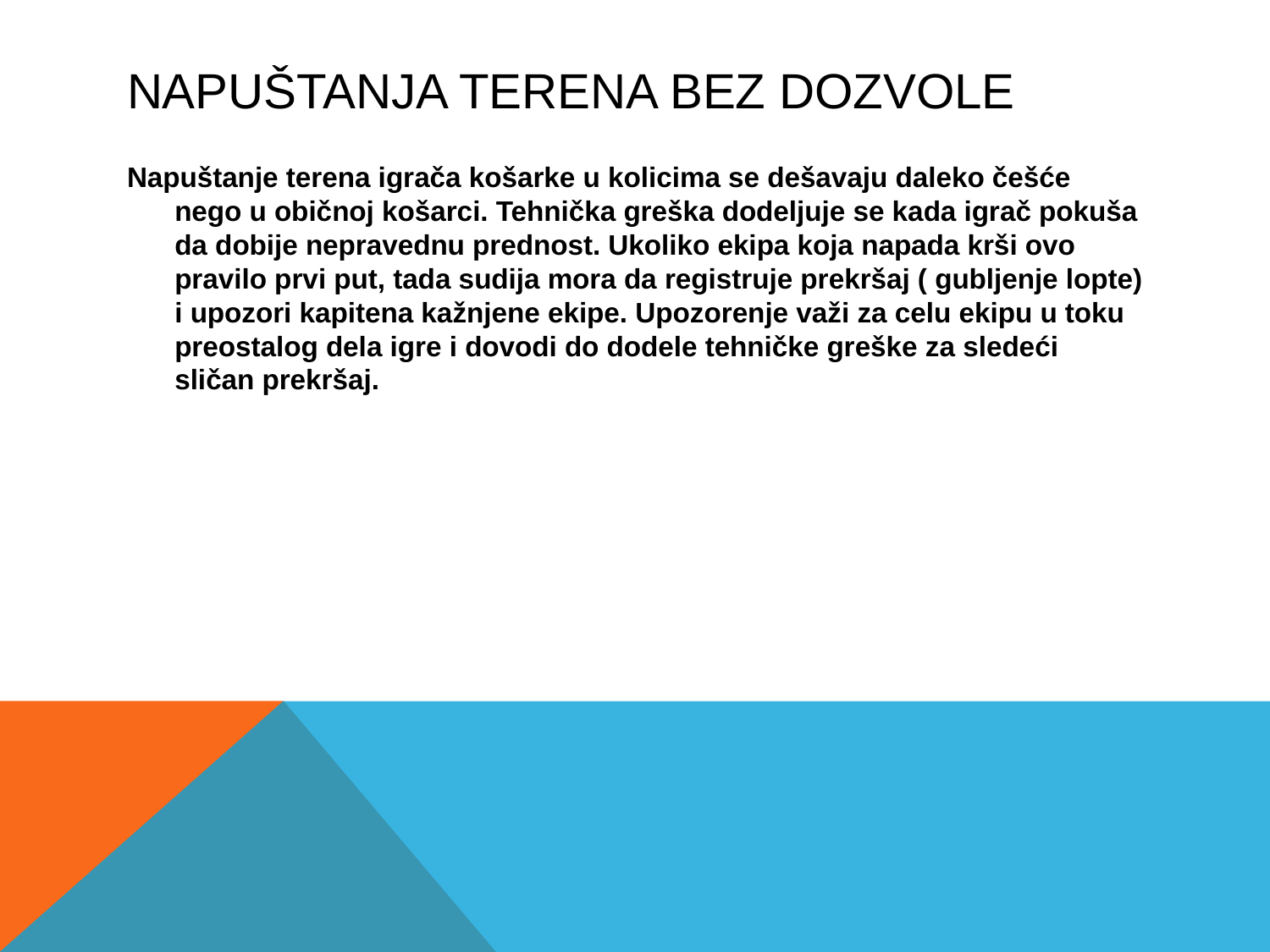

# Napuštanja terena bez dozvole
Napuštanje terena igrača košarke u kolicima se dešavaju daleko češće nego u običnoj košarci. Tehnička greška dodeljuje se kada igrač pokuša da dobije nepravednu prednost. Ukoliko ekipa koja napada krši ovo pravilo prvi put, tada sudija mora da registruje prekršaj ( gubljenje lopte) i upozori kapitena kažnjene ekipe. Upozorenje važi za celu ekipu u toku preostalog dela igre i dovodi do dodele tehničke greške za sledeći sličan prekršaj.